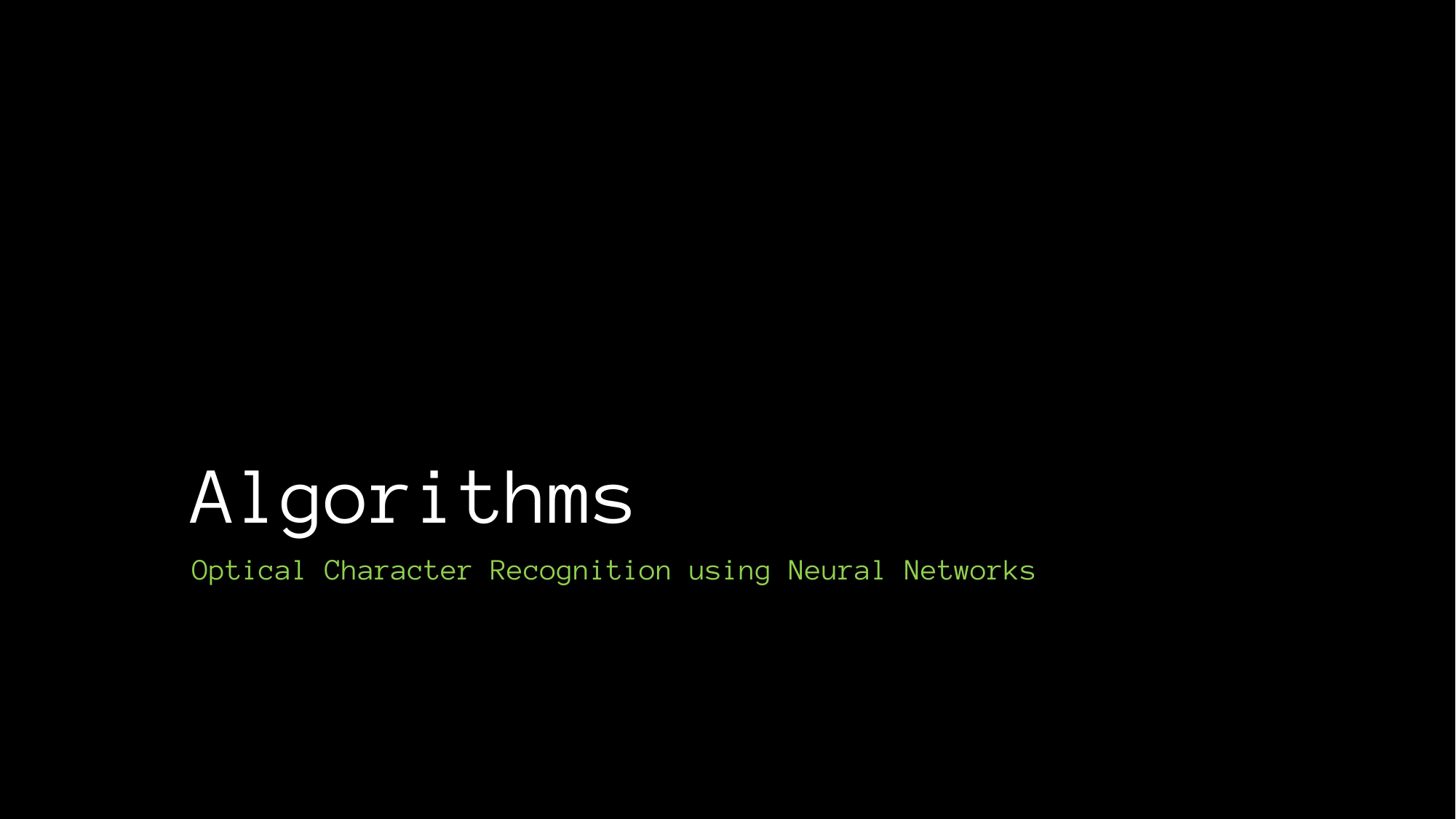

# Algorithms
Optical Character Recognition using Neural Networks